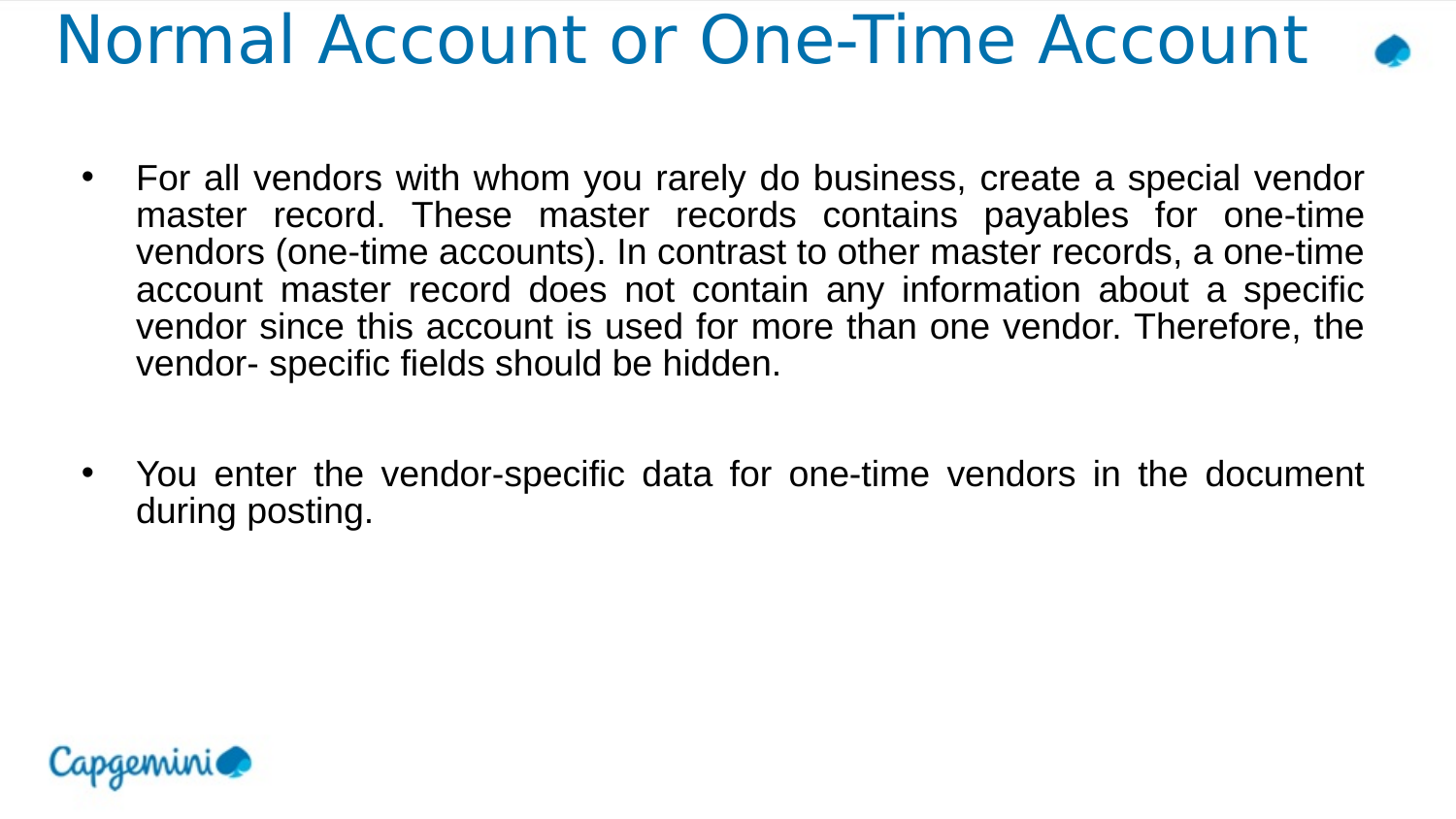

# Normal Account or One-Time Account

For all vendors with whom you rarely do business, create a special vendor master record. These master records contains payables for one-time vendors (one-time accounts). In contrast to other master records, a one-time account master record does not contain any information about a specific vendor since this account is used for more than one vendor. Therefore, the vendor- specific fields should be hidden.

You enter the vendor-specific data for one-time vendors in the document during posting.